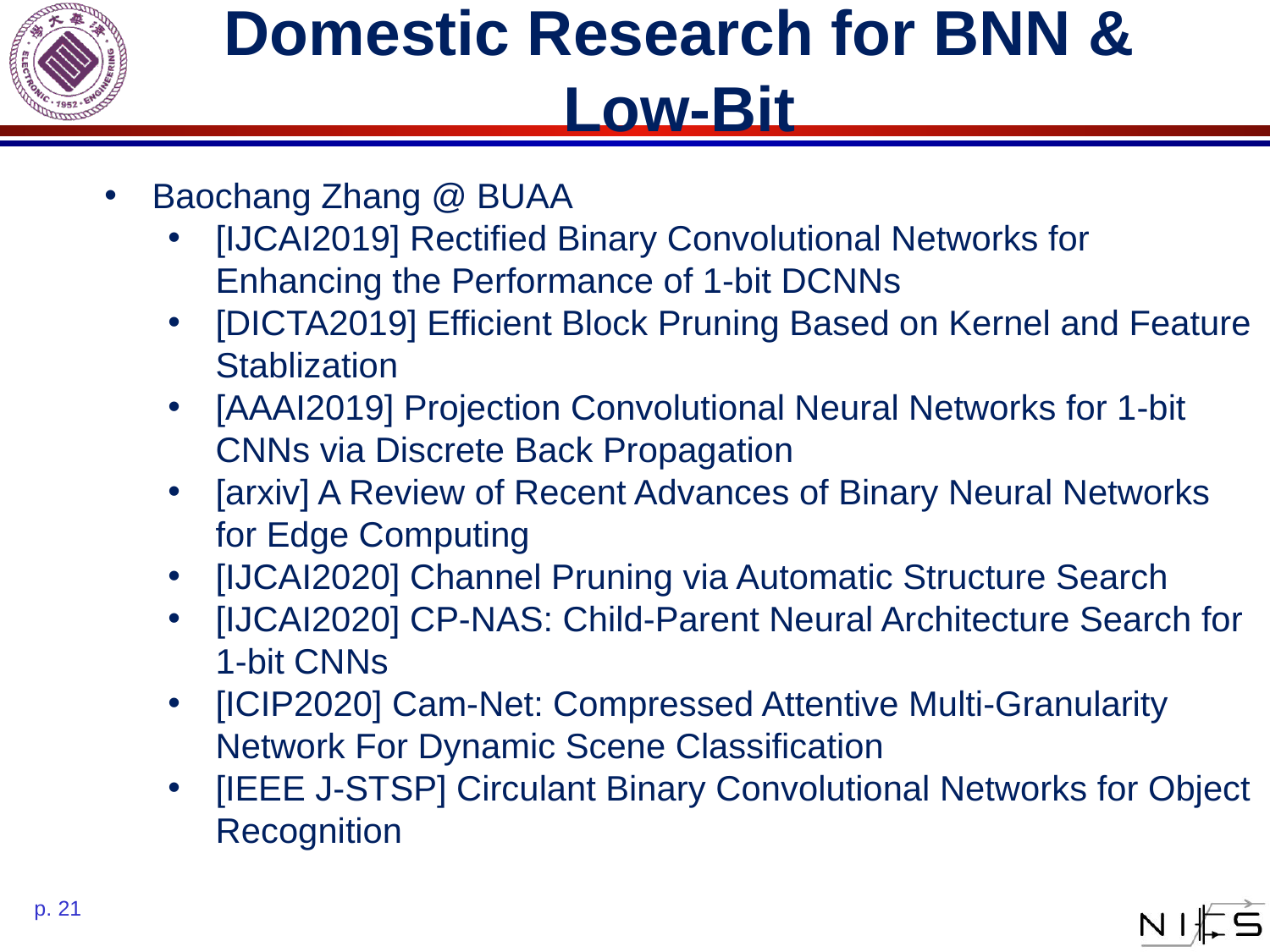

# Domestic Research for BNN & Low-Bit
Baochang Zhang @ BUAA
[IJCAI2019] Rectified Binary Convolutional Networks for Enhancing the Performance of 1-bit DCNNs
[DICTA2019] Efficient Block Pruning Based on Kernel and Feature Stablization
[AAAI2019] Projection Convolutional Neural Networks for 1-bit CNNs via Discrete Back Propagation
[arxiv] A Review of Recent Advances of Binary Neural Networks for Edge Computing
[IJCAI2020] Channel Pruning via Automatic Structure Search
[IJCAI2020] CP-NAS: Child-Parent Neural Architecture Search for 1-bit CNNs
[ICIP2020] Cam-Net: Compressed Attentive Multi-Granularity Network For Dynamic Scene Classification
[IEEE J-STSP] Circulant Binary Convolutional Networks for Object Recognition

p. 21